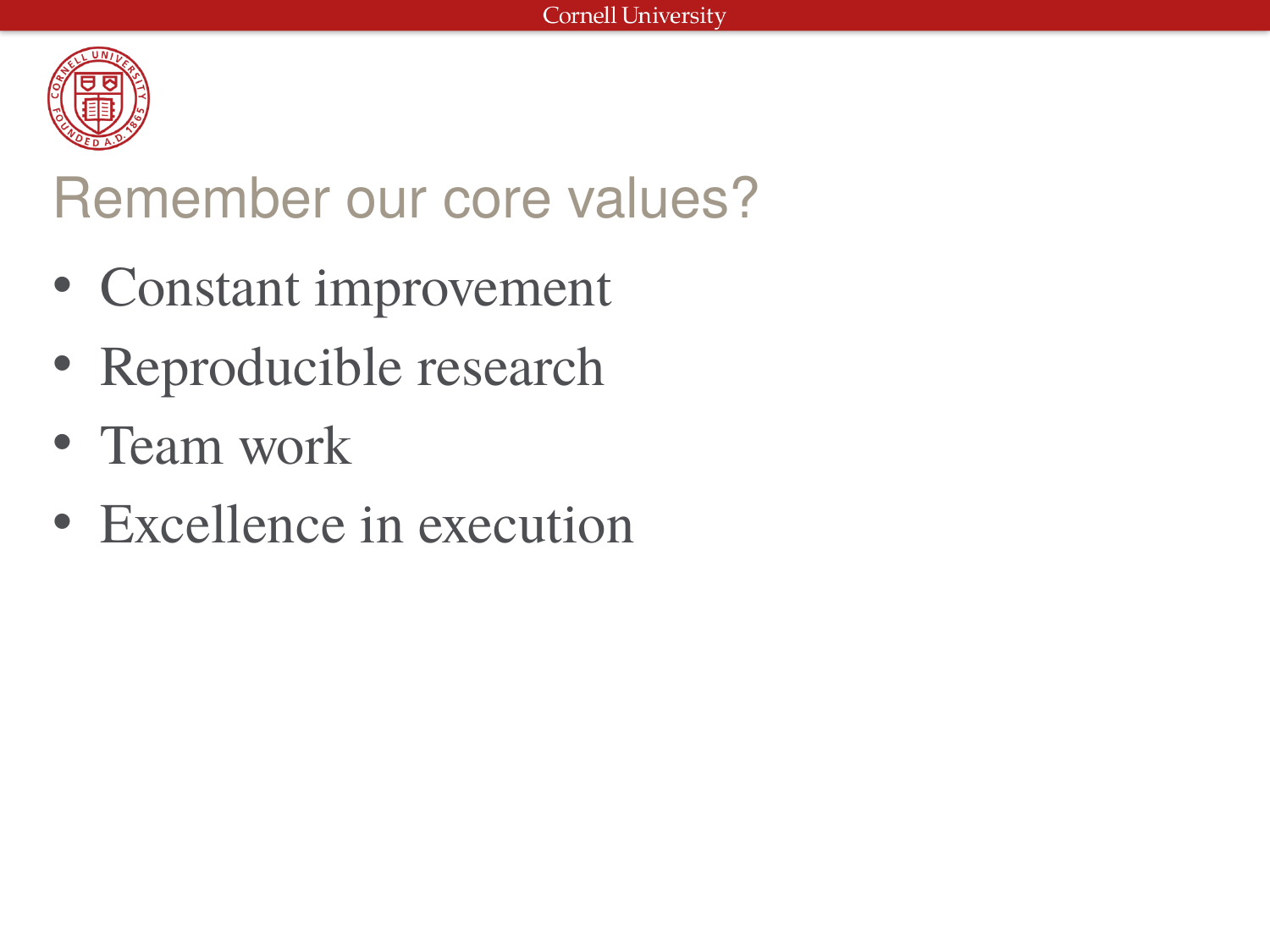

# Remember our core values?
Constant improvement
Reproducible research
Team work
Excellence in execution